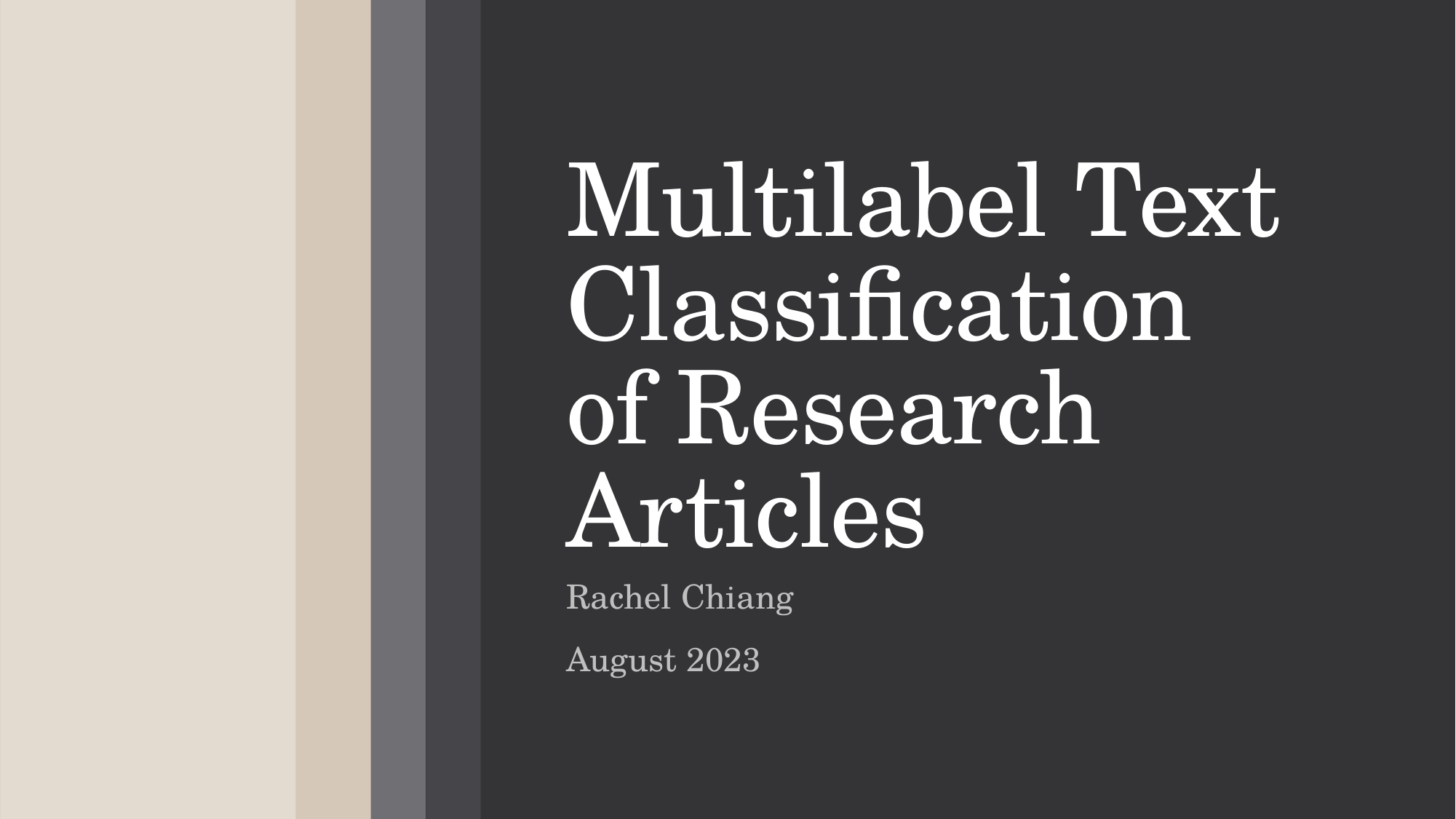

# Multilabel Text Classification of Research Articles
Rachel Chiang
August 2023